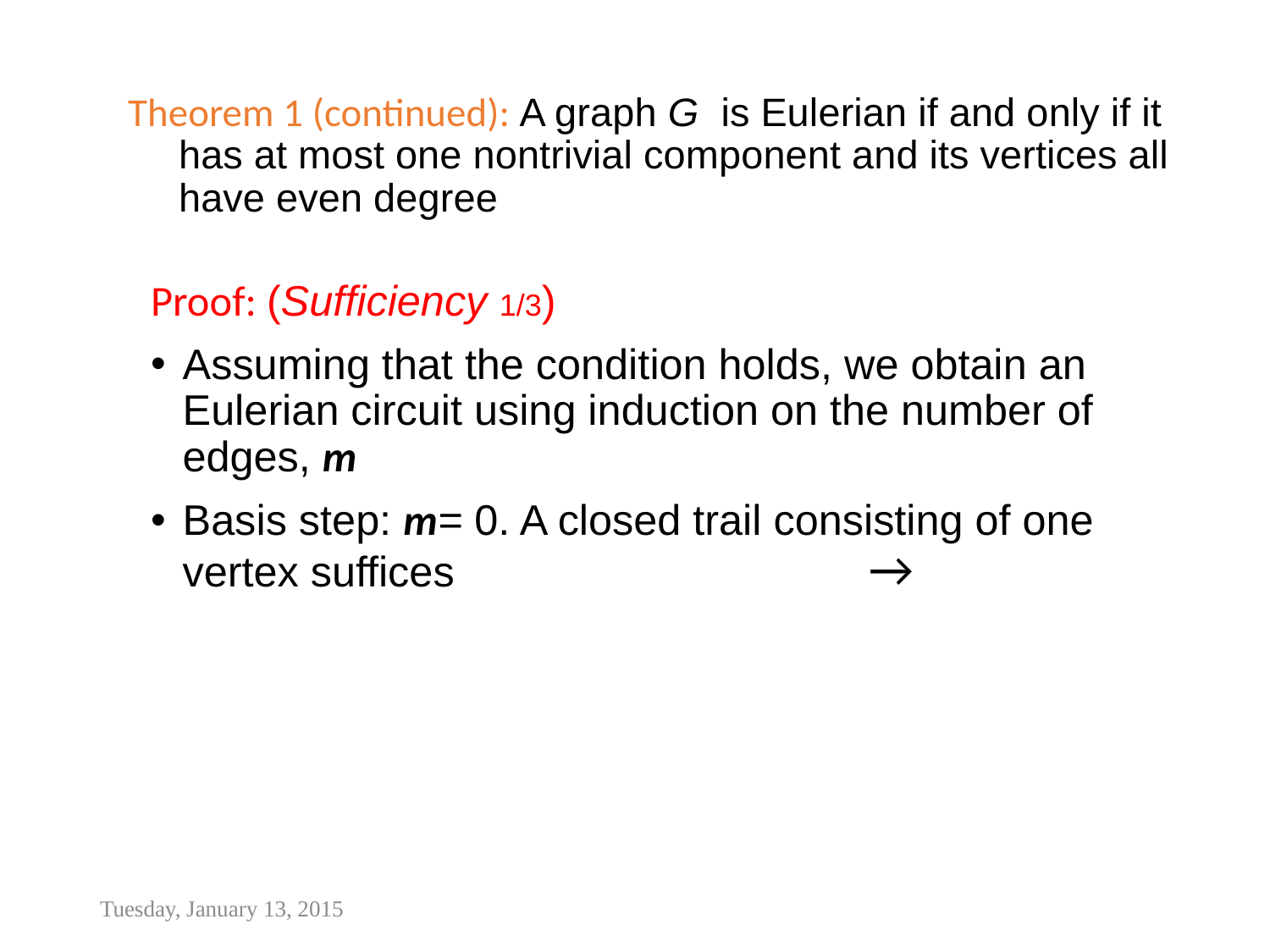

# Theorem 1 (continued): A graph G  is Eulerian if and only if it has at most one nontrivial component and its vertices all have even degree
Proof: (Sufficiency 1/3)
Assuming that the condition holds, we obtain an Eulerian circuit using induction on the number of edges, m
Basis step: m= 0. A closed trail consisting of one vertex suffices                                   →
Tuesday, January 13, 2015